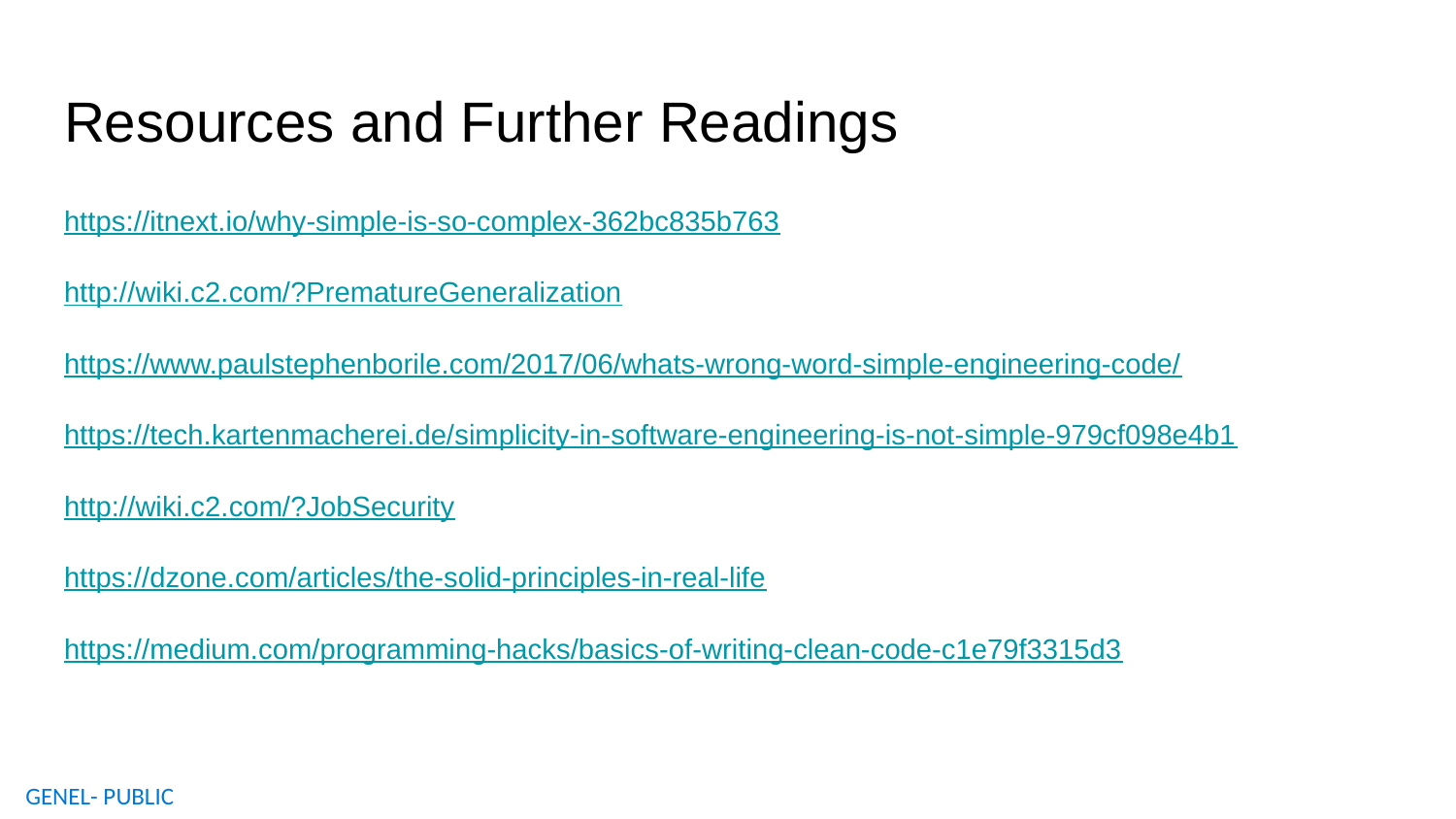

# Resources and Further Readings
https://itnext.io/why-simple-is-so-complex-362bc835b763
http://wiki.c2.com/?PrematureGeneralization
https://www.paulstephenborile.com/2017/06/whats-wrong-word-simple-engineering-code/
https://tech.kartenmacherei.de/simplicity-in-software-engineering-is-not-simple-979cf098e4b1
http://wiki.c2.com/?JobSecurity
https://dzone.com/articles/the-solid-principles-in-real-life
https://medium.com/programming-hacks/basics-of-writing-clean-code-c1e79f3315d3